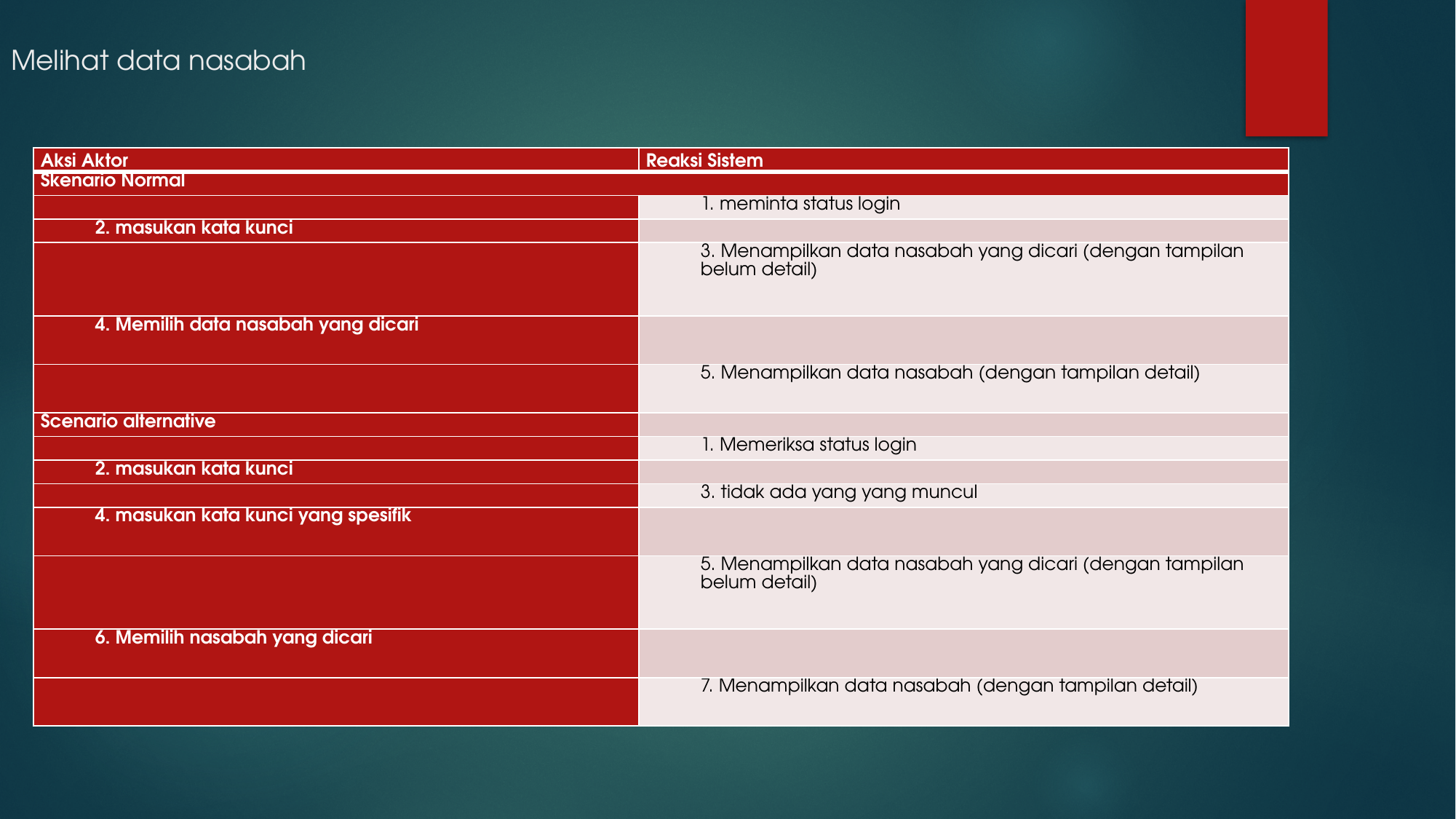

# Melihat data nasabah
| Aksi Aktor | Reaksi Sistem |
| --- | --- |
| Skenario Normal |  |
|  | 1. meminta status login |
| 2. masukan kata kunci |  |
|  | 3. Menampilkan data nasabah yang dicari (dengan tampilan belum detail) |
| 4. Memilih data nasabah yang dicari |  |
|  | 5. Menampilkan data nasabah (dengan tampilan detail) |
| Scenario alternative |  |
|  | 1. Memeriksa status login |
| 2. masukan kata kunci |  |
|  | 3. tidak ada yang yang muncul |
| 4. masukan kata kunci yang spesifik |  |
|  | 5. Menampilkan data nasabah yang dicari (dengan tampilan belum detail) |
| 6. Memilih nasabah yang dicari |  |
|  | 7. Menampilkan data nasabah (dengan tampilan detail) |